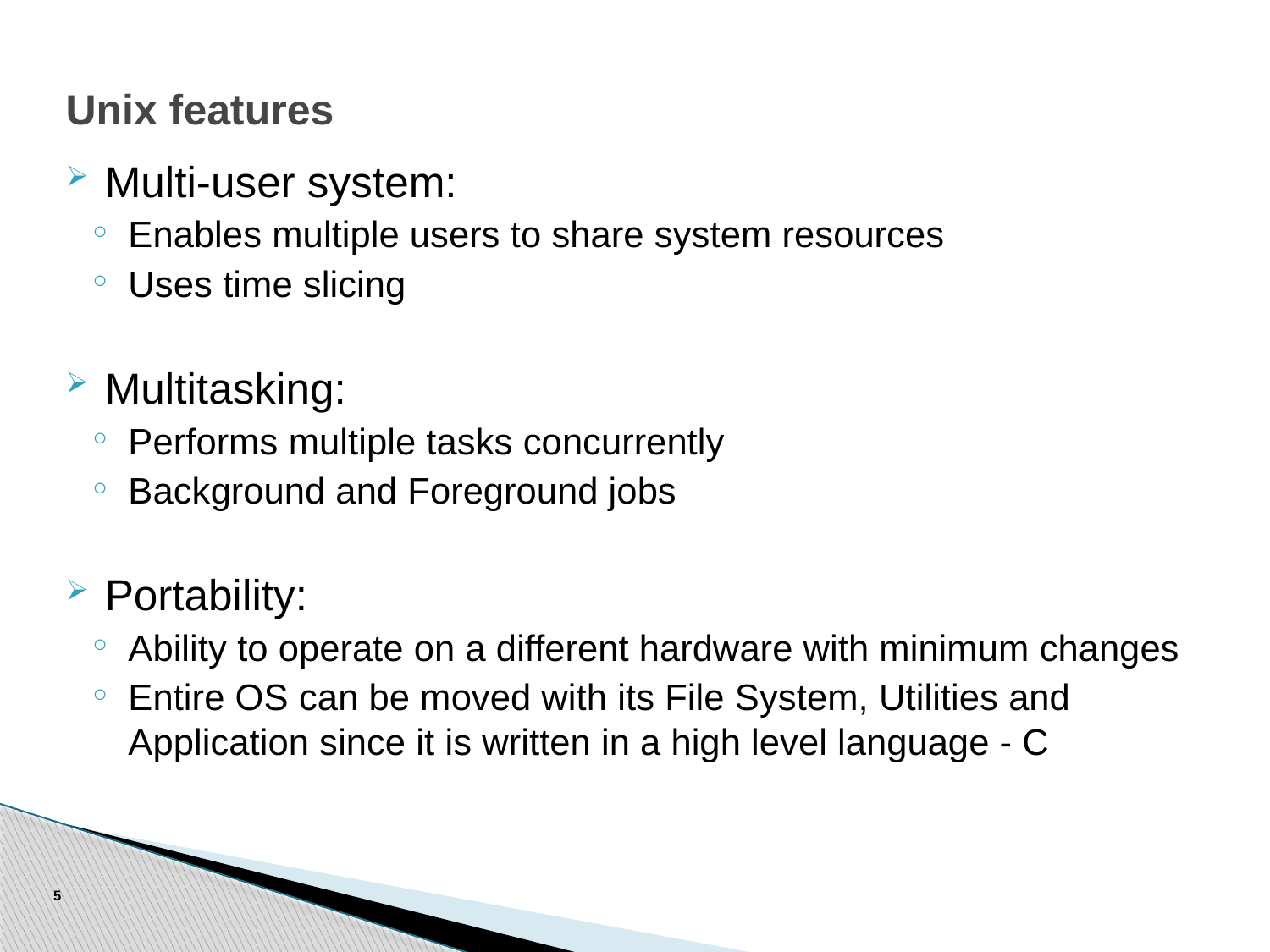

# Unix features
Multi-user system:
Enables multiple users to share system resources
Uses time slicing

Multitasking:
Performs multiple tasks concurrently
Background and Foreground jobs

Portability:
Ability to operate on a different hardware with minimum changes
Entire OS can be moved with its File System, Utilities and Application since it is written in a high level language - C
5